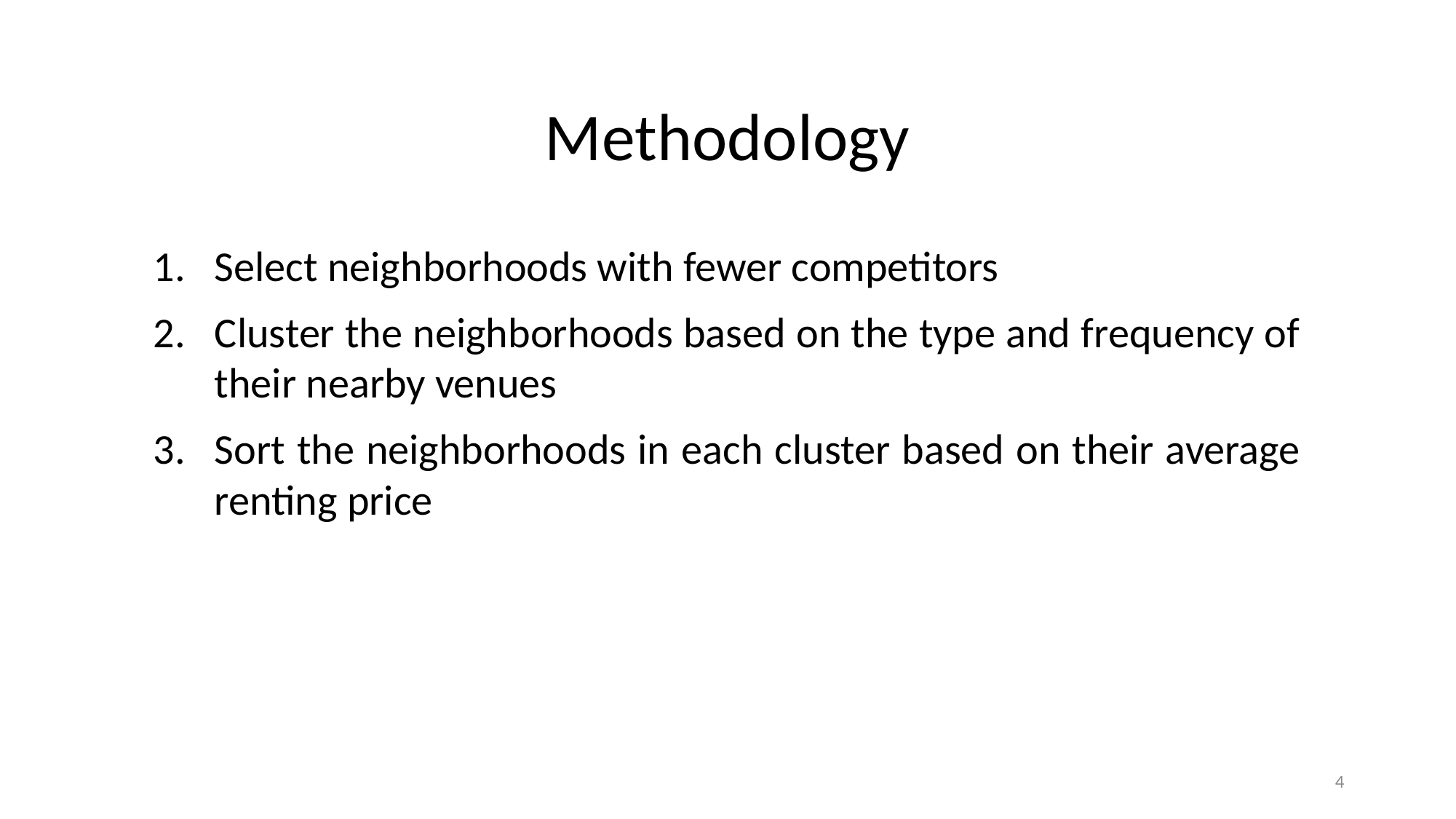

# Methodology
Select neighborhoods with fewer competitors
Cluster the neighborhoods based on the type and frequency of their nearby venues
Sort the neighborhoods in each cluster based on their average renting price
4